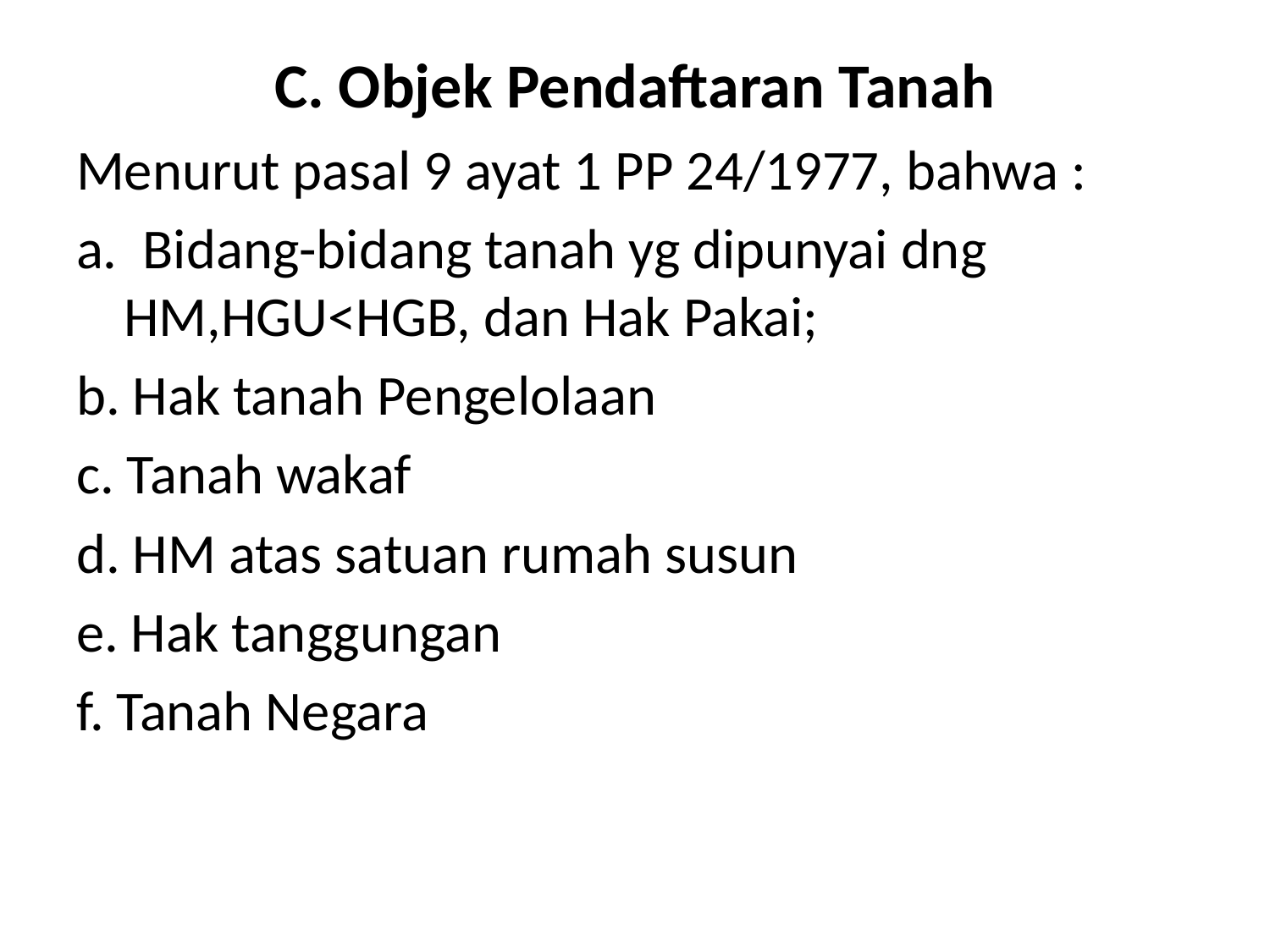

# C. Objek Pendaftaran Tanah
Menurut pasal 9 ayat 1 PP 24/1977, bahwa :
a.  Bidang-bidang tanah yg dipunyai dng HM,HGU<HGB, dan Hak Pakai;
b. Hak tanah Pengelolaan
c. Tanah wakaf
d. HM atas satuan rumah susun
e. Hak tanggungan
f. Tanah Negara